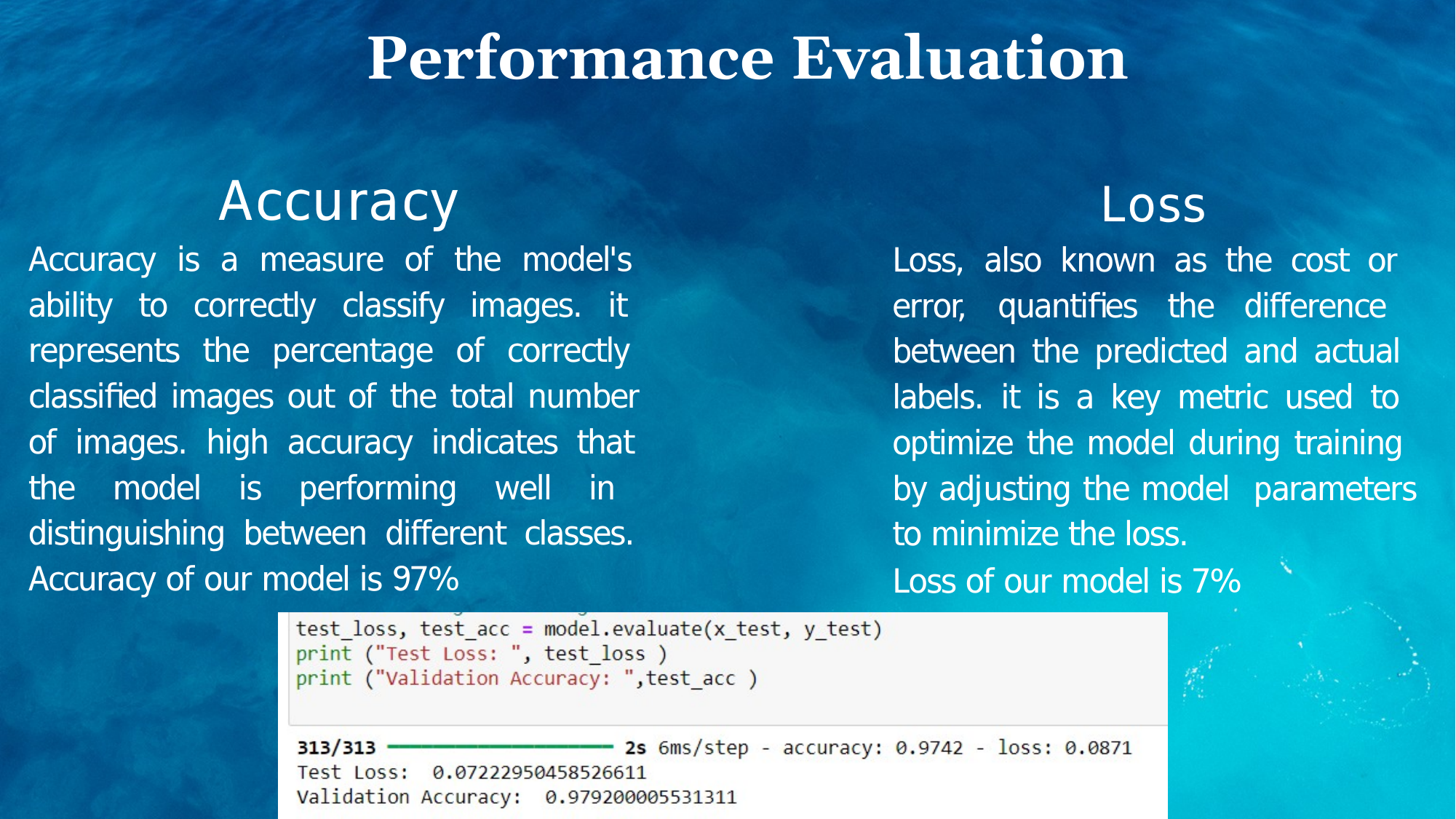

# Performance Evaluation

Accuracy
Accuracy is a measure of the model's  ability to correctly classify images. it  represents the percentage of correctly  classified images out of the total number  of images. high accuracy indicates that  the model is performing well in  distinguishing between different classes.  Accuracy of our model is 97%
Loss
Loss, also known as the cost or  error, quantifies the difference  between the predicted and actual  labels. it is a key metric used to  optimize the model during training  by adjusting the model  parameters to minimize the loss.
Loss of our model is 7%